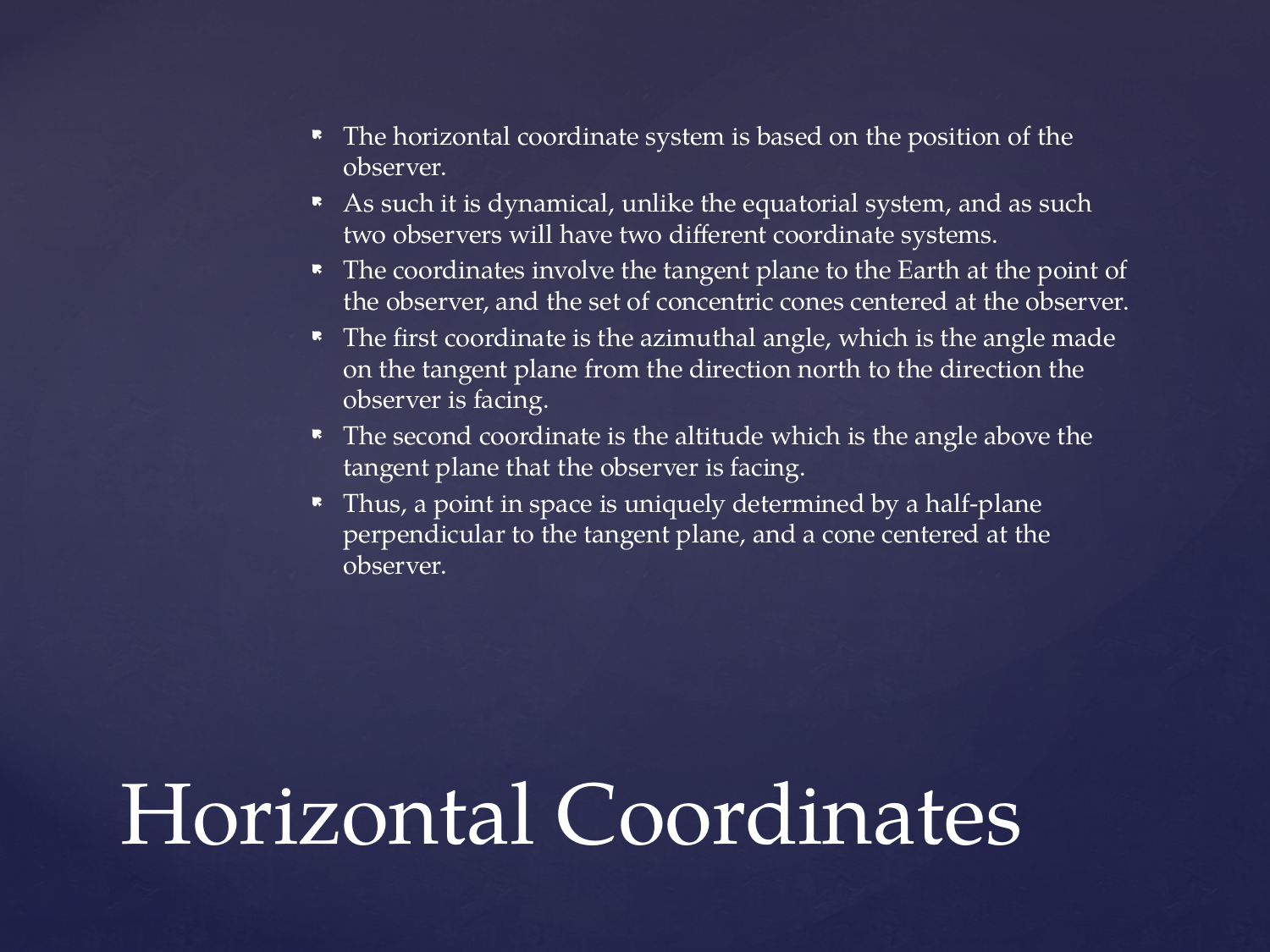

The horizontal coordinate system is based on the position of the observer.
As such it is dynamical, unlike the equatorial system, and as such two observers will have two different coordinate systems.
The coordinates involve the tangent plane to the Earth at the point of the observer, and the set of concentric cones centered at the observer.
The first coordinate is the azimuthal angle, which is the angle made on the tangent plane from the direction north to the direction the observer is facing.
The second coordinate is the altitude which is the angle above the tangent plane that the observer is facing.
Thus, a point in space is uniquely determined by a half-plane perpendicular to the tangent plane, and a cone centered at the observer.
# Horizontal Coordinates